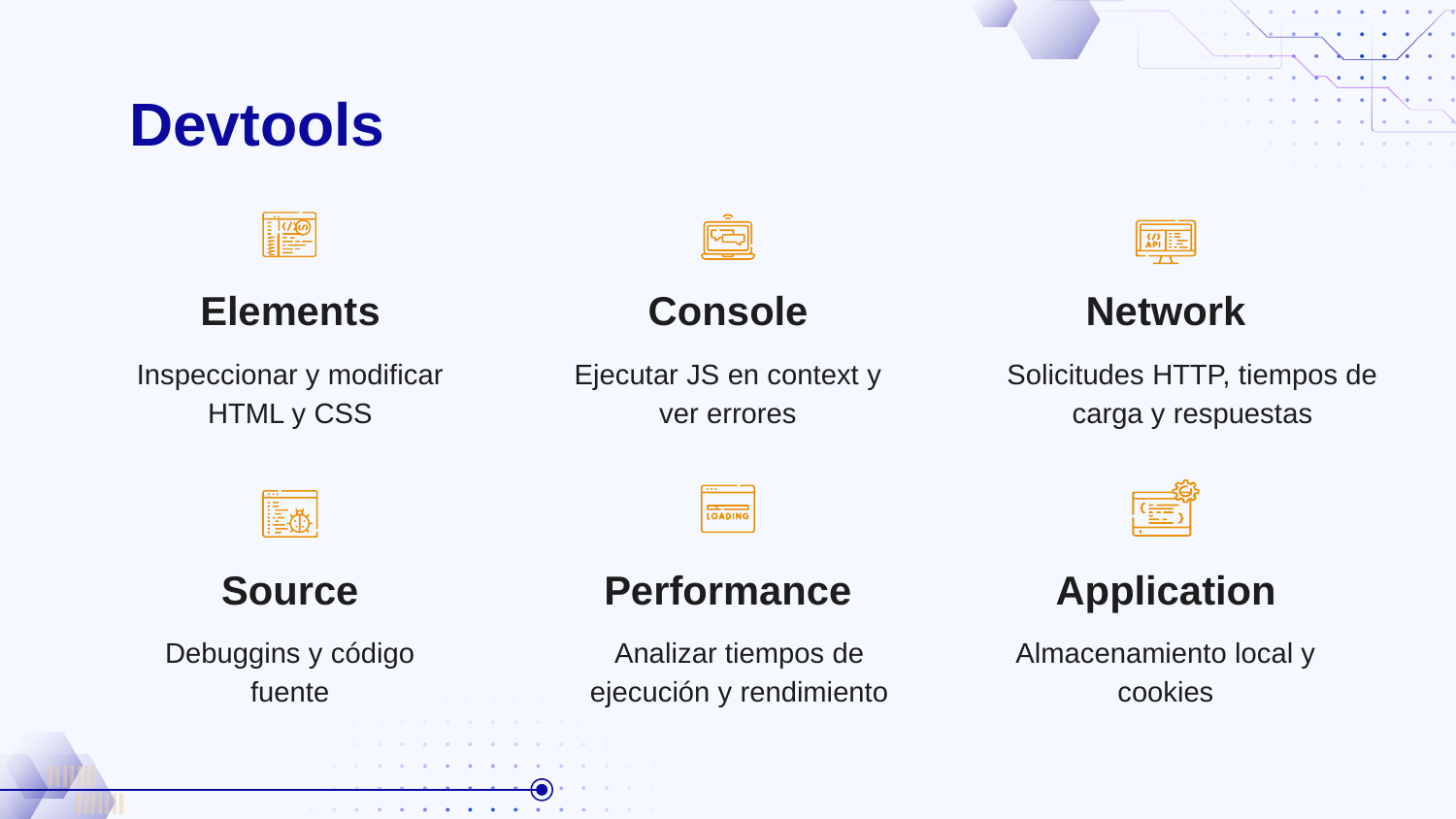

# Devtools

Elements
Console
Network
Inspeccionar y modificar HTML y CSS
Ejecutar JS en context y ver errores
Solicitudes HTTP, tiempos de carga y respuestas

Source
Performance
Application
Debuggins y código fuente
Analizar tiempos de ejecución y rendimiento
Almacenamiento local y cookies